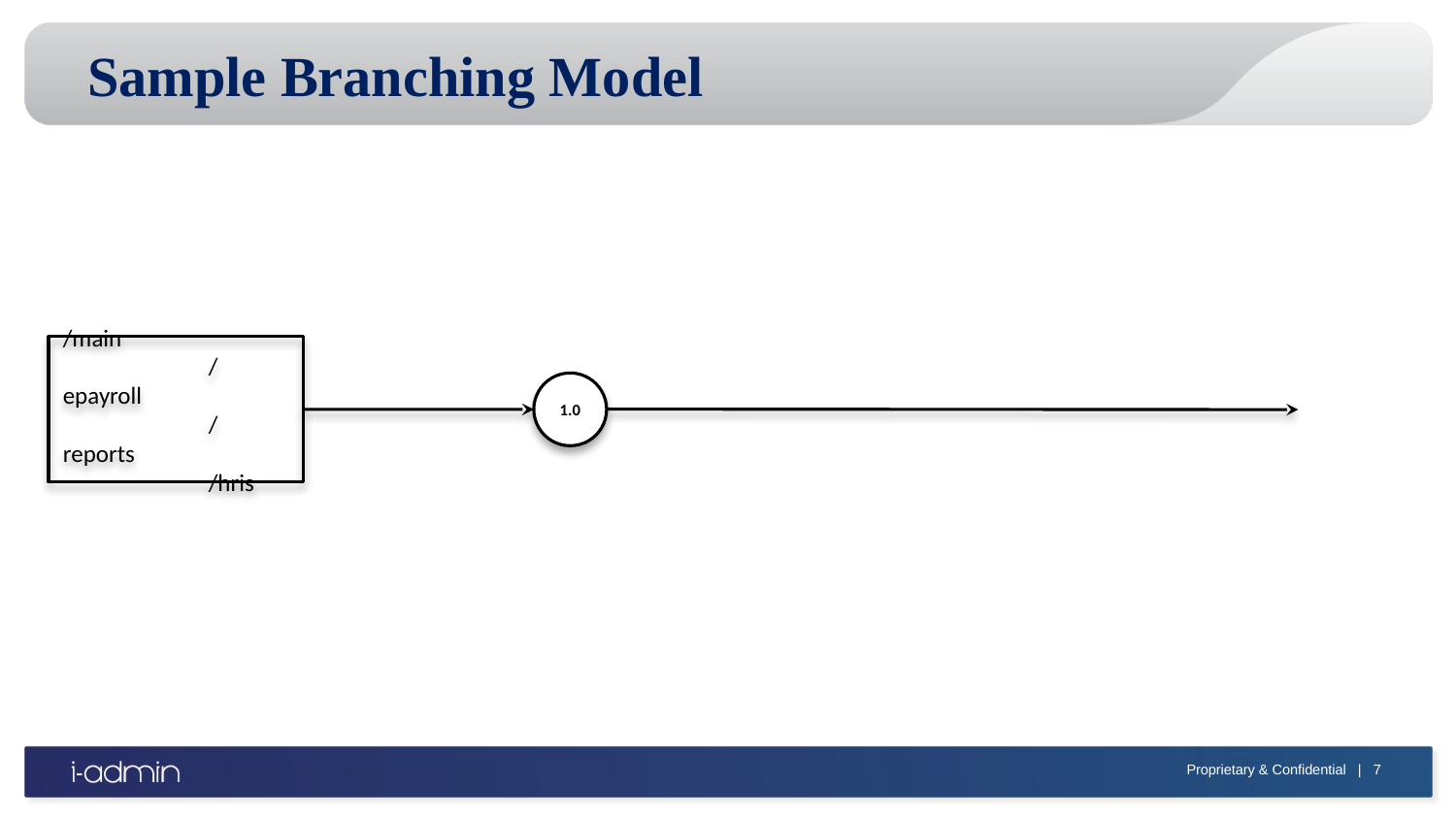

# Sample Branching Model

/main
	/ epayroll
	/reports
	/hris

1.0

Proprietary & Confidential   |   7